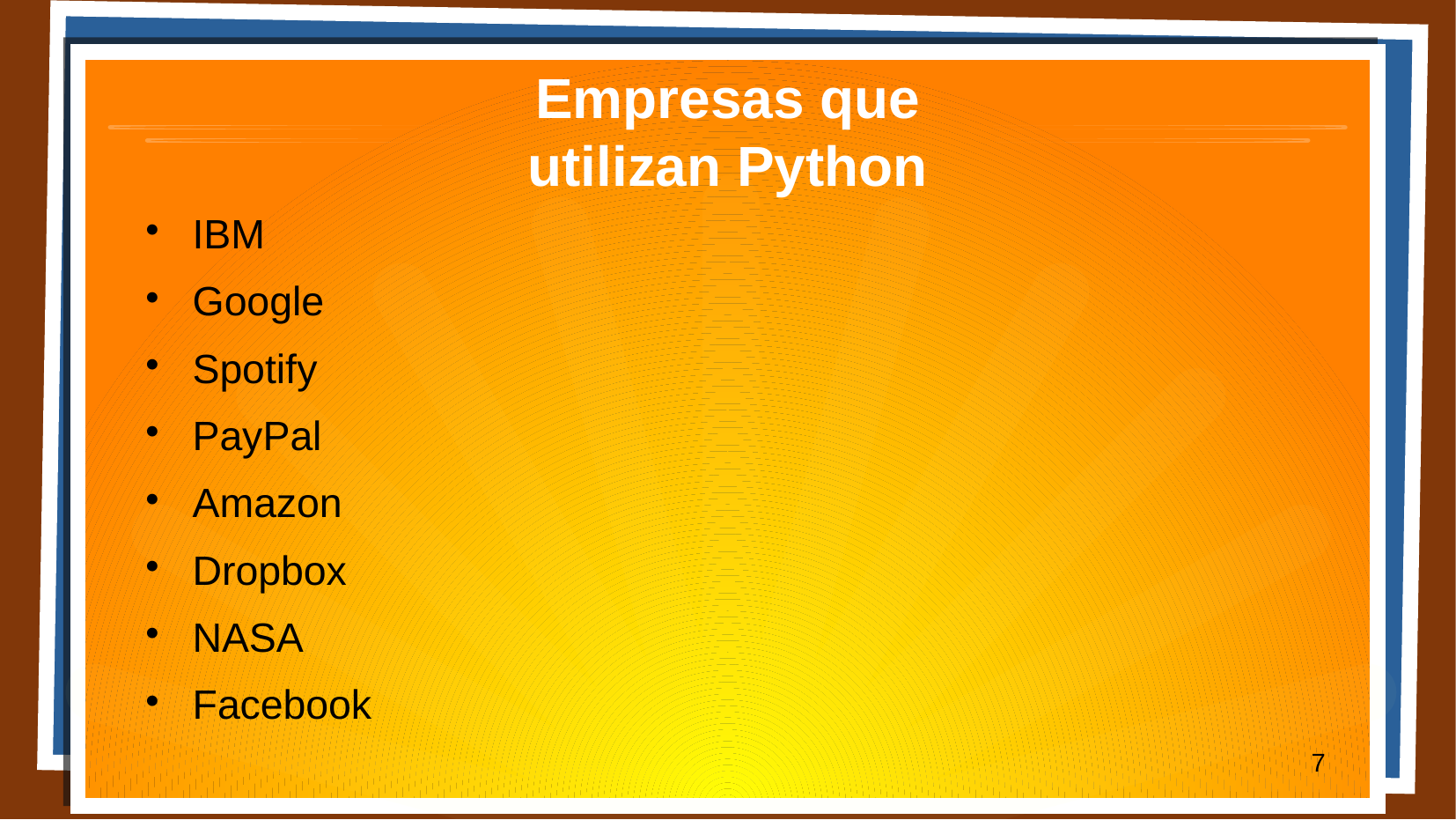

# Empresas que utilizan Python
IBM
Google
Spotify
PayPal
Amazon
Dropbox
NASA
Facebook
7